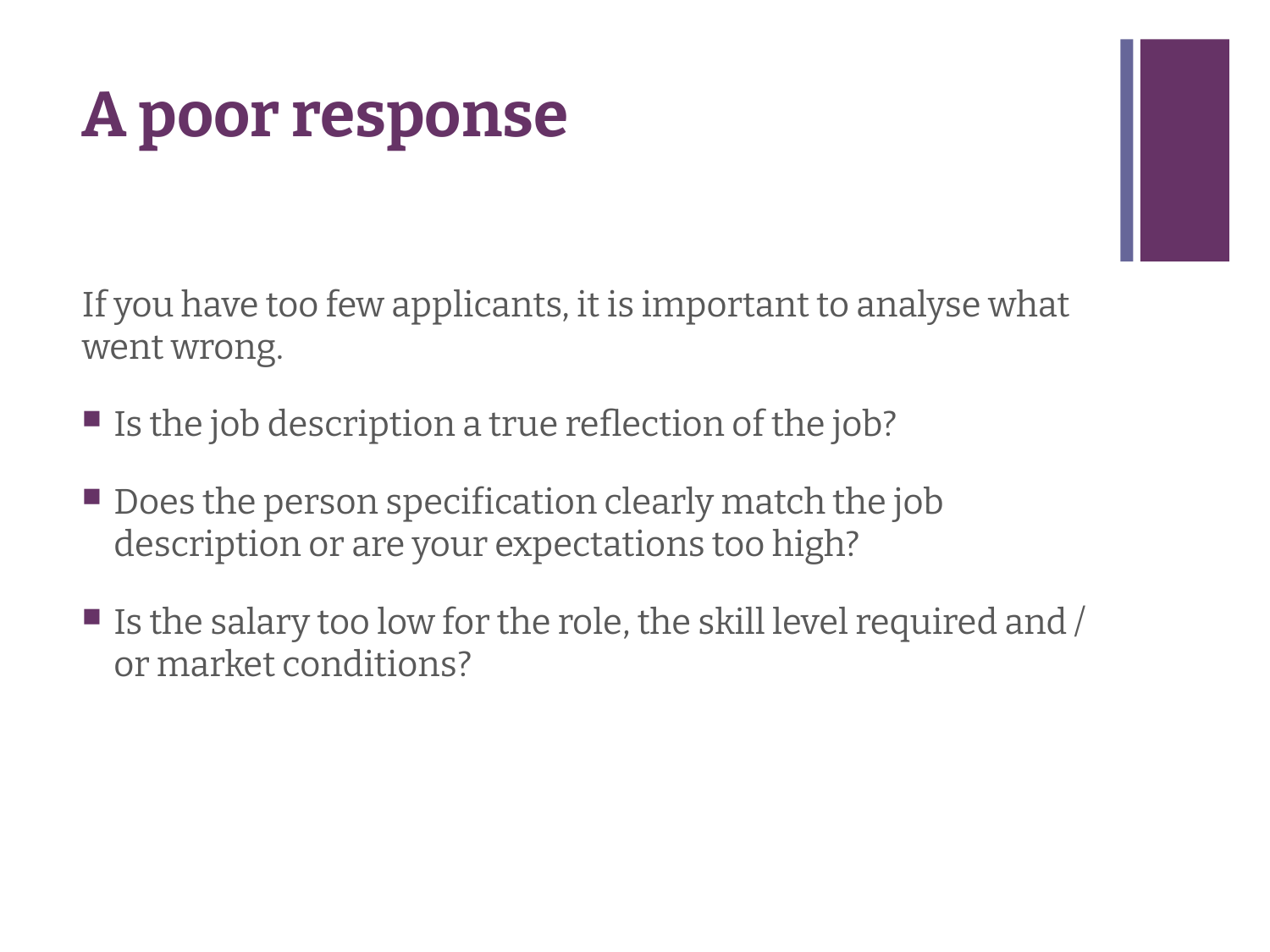

# A poor response
If you have too few applicants, it is important to analyse what went wrong.
Is the job description a true reflection of the job?
Does the person specification clearly match the job description or are your expectations too high?
Is the salary too low for the role, the skill level required and / or market conditions?